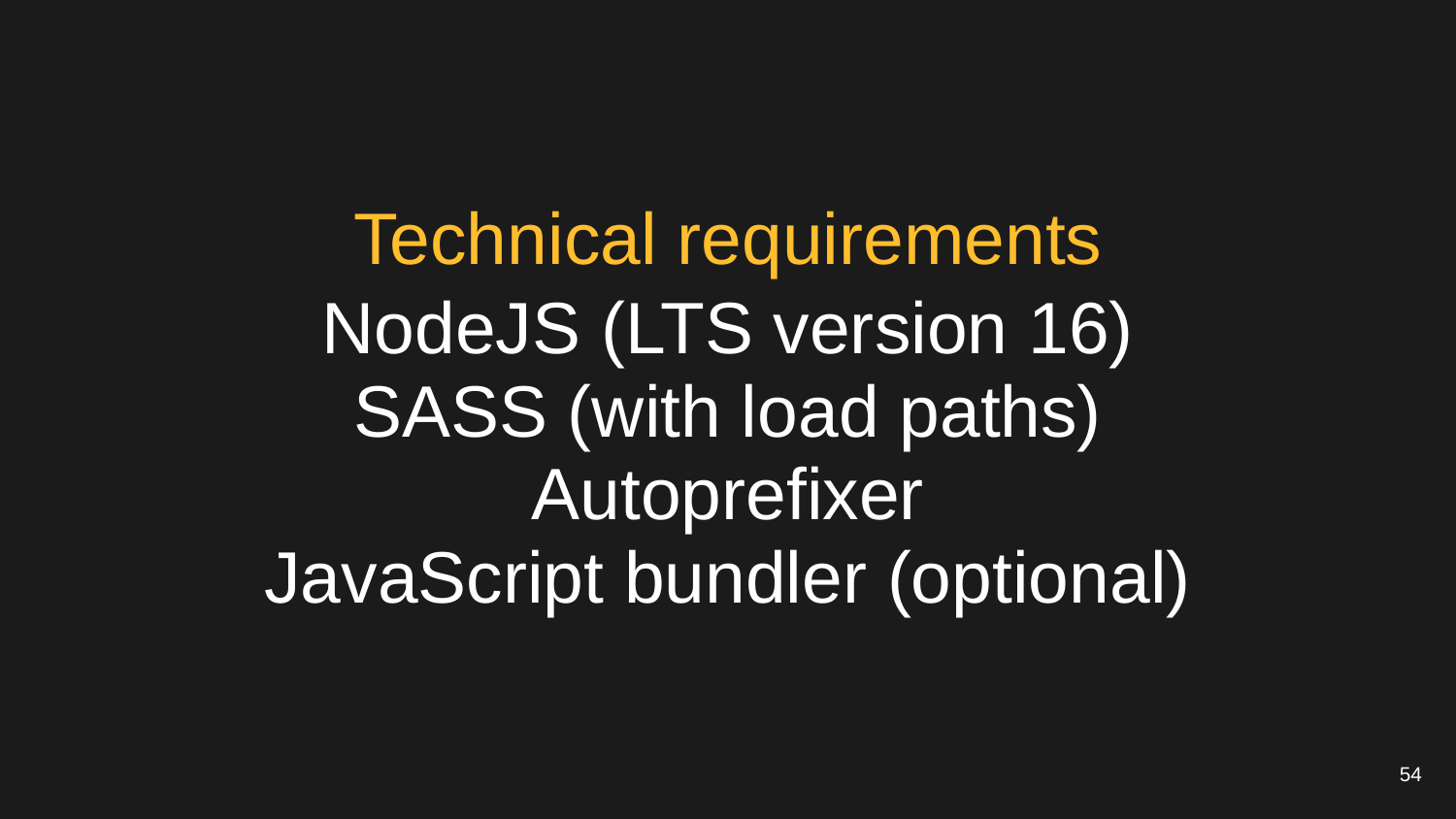

# Technical requirements
NodeJS (LTS version 16)
SASS (with load paths)
Autoprefixer
JavaScript bundler (optional)
54